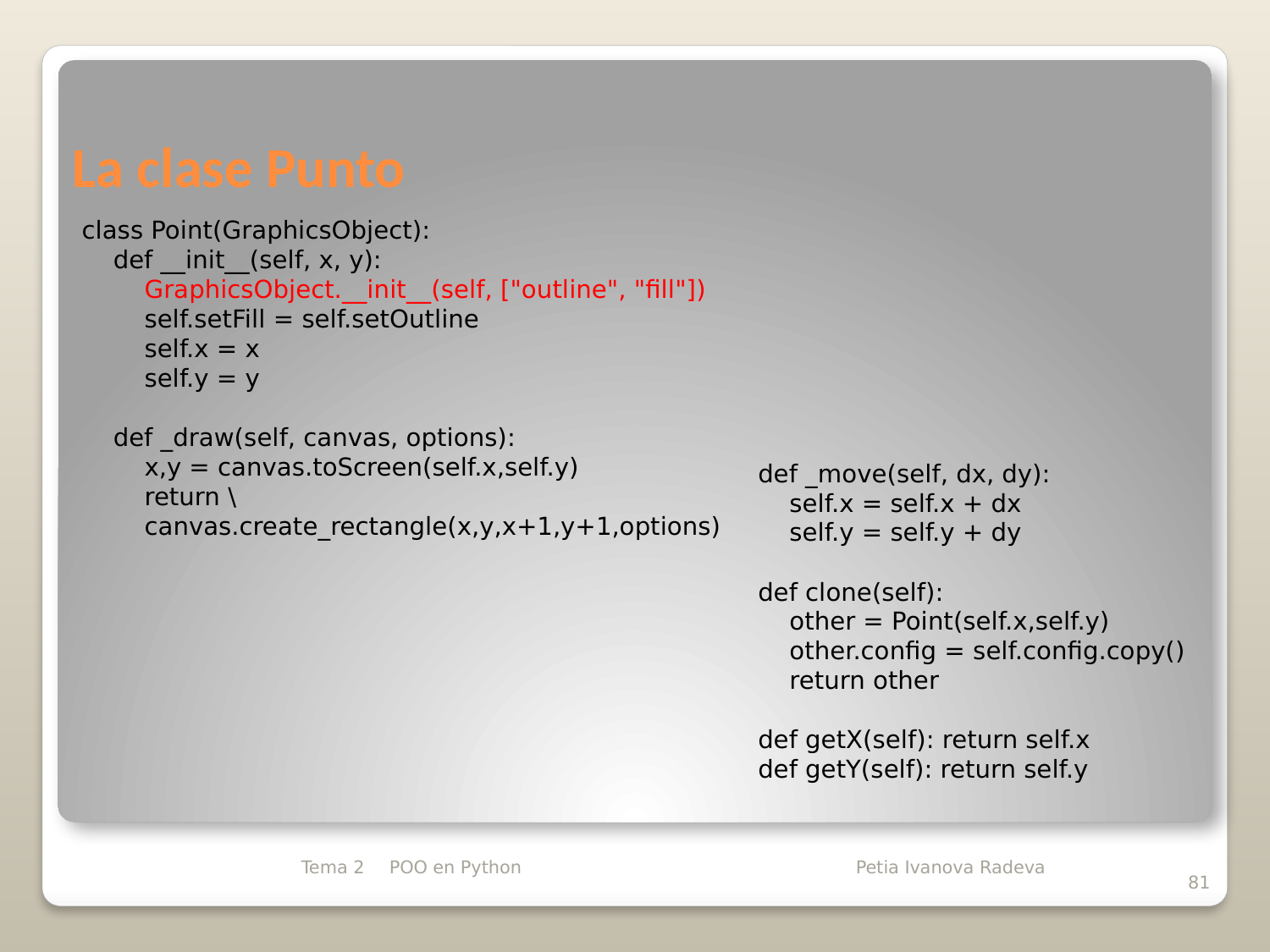

La clase Punto
class Point(GraphicsObject):
    def __init__(self, x, y):
        GraphicsObject.__init__(self, ["outline", "fill"])
        self.setFill = self.setOutline
        self.x = x
        self.y = y

    def _draw(self, canvas, options):
        x,y = canvas.toScreen(self.x,self.y)
        return \
        canvas.create_rectangle(x,y,x+1,y+1,options)

    def _move(self, dx, dy):
        self.x = self.x + dx
        self.y = self.y + dy

    def clone(self):
        other = Point(self.x,self.y)
        other.config = self.config.copy()
        return other

    def getX(self): return self.x
    def getY(self): return self.y
Tema 2
POO en Python
81